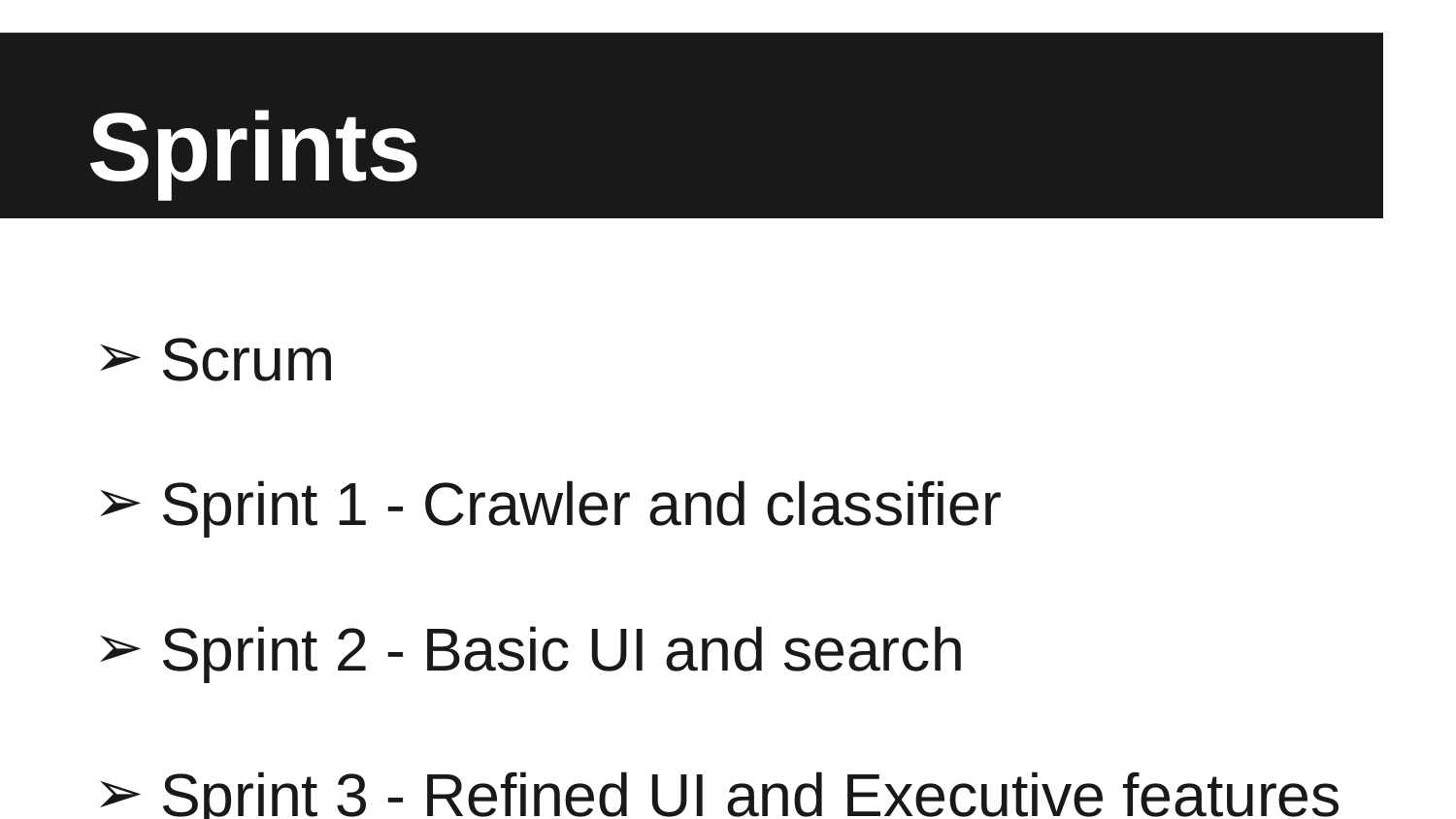

# Sprints
Scrum
Sprint 1 - Crawler and classifier
Sprint 2 - Basic UI and search
Sprint 3 - Refined UI and Executive features